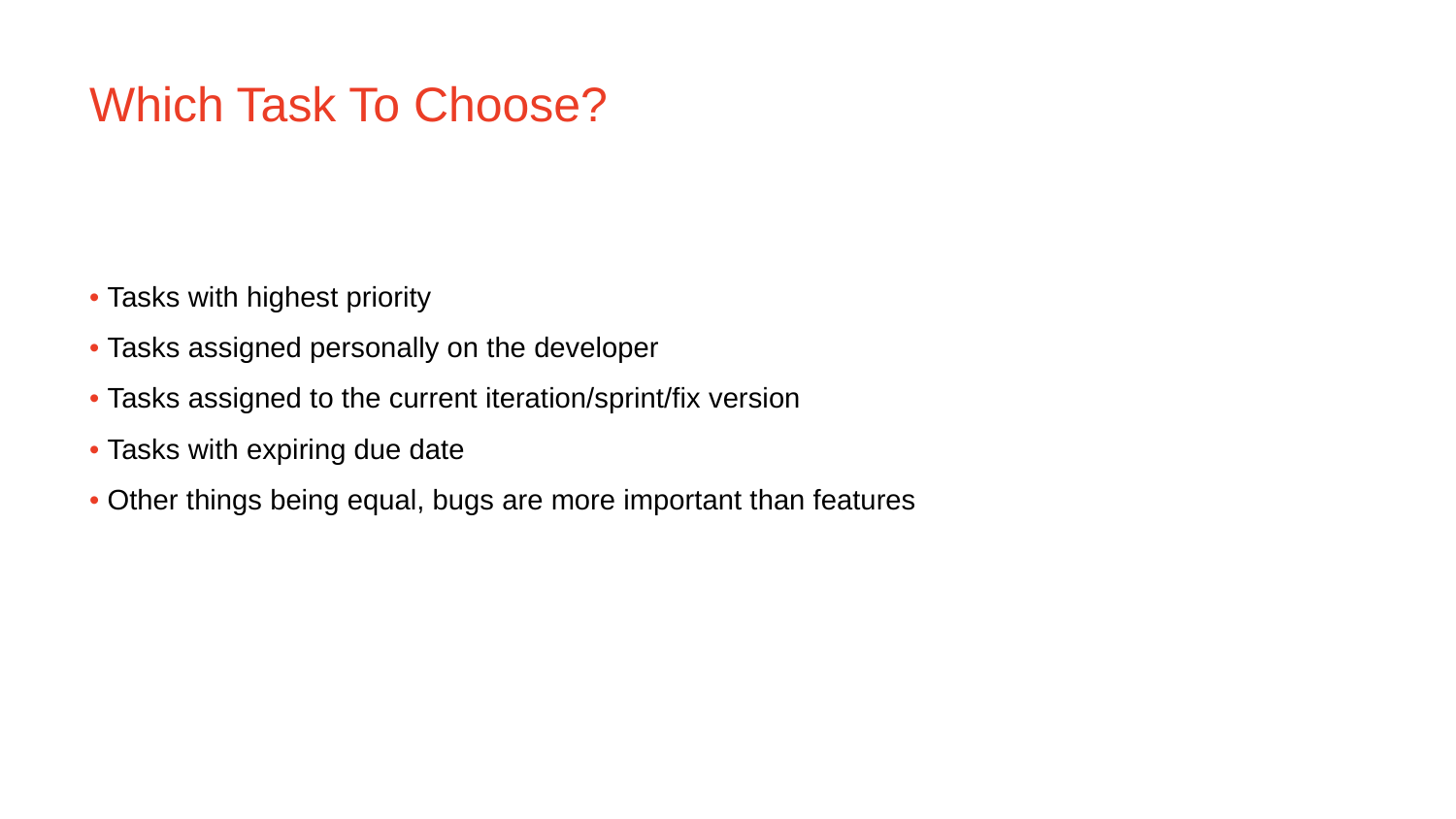

Which Task To Choose?
• Tasks with highest priority
• Tasks assigned personally on the developer
• Tasks assigned to the current iteration/sprint/fix version
• Tasks with expiring due date
• Other things being equal, bugs are more important than features